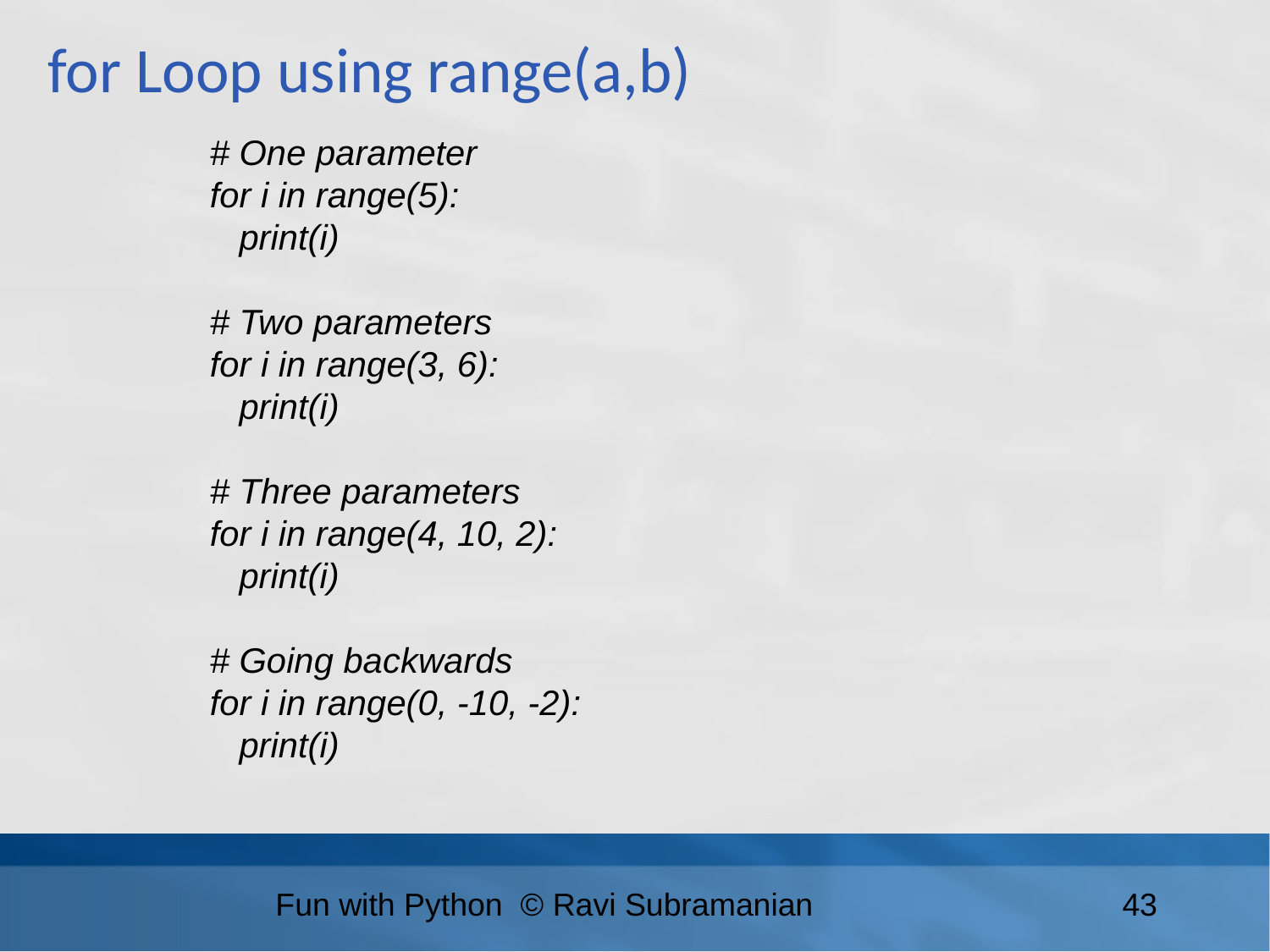

for Loop using range(a,b)
# One parameter
for i in range(5):
   print(i)

# Two parameters
for i in range(3, 6):
   print(i)

# Three parameters
for i in range(4, 10, 2):
   print(i)

# Going backwards
for i in range(0, -10, -2):
   print(i)